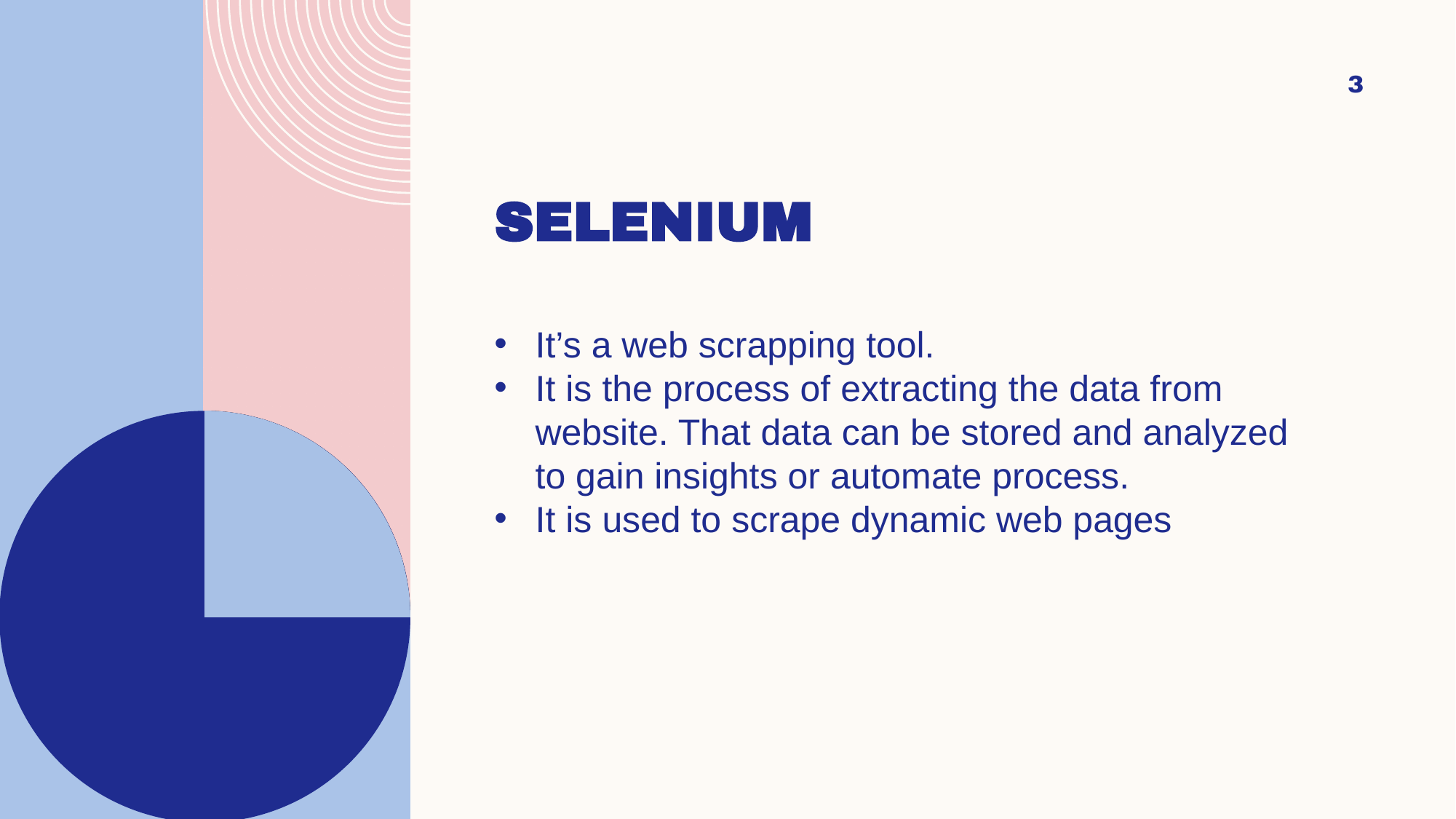

3
# Selenium
It’s a web scrapping tool.
It is the process of extracting the data from website. That data can be stored and analyzed to gain insights or automate process.
It is used to scrape dynamic web pages